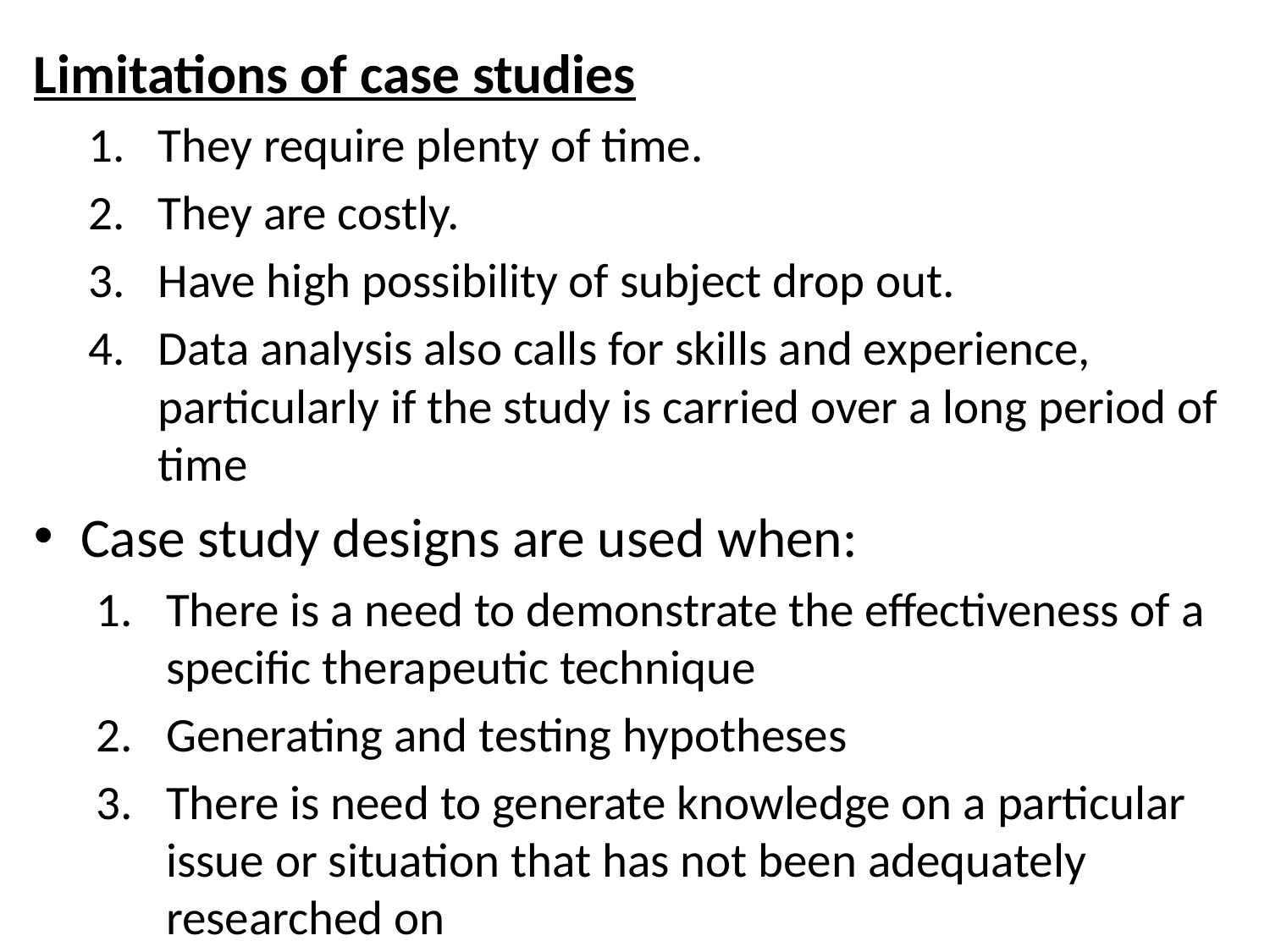

Limitations of case studies
They require plenty of time.
They are costly.
Have high possibility of subject drop out.
Data analysis also calls for skills and experience, particularly if the study is carried over a long period of time
Case study designs are used when:
There is a need to demonstrate the effectiveness of a specific therapeutic technique
Generating and testing hypotheses
There is need to generate knowledge on a particular issue or situation that has not been adequately researched on